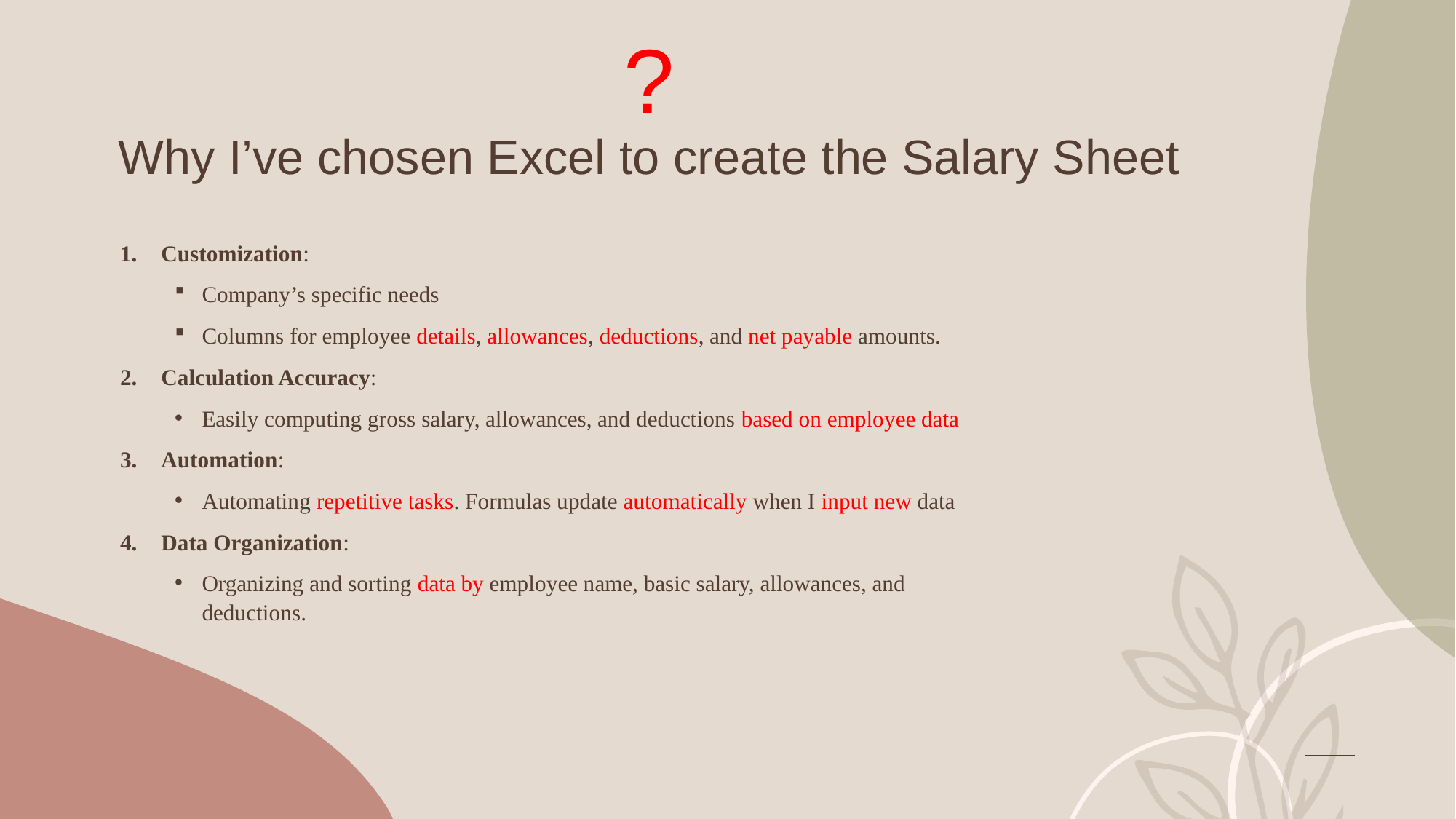

# ? Why I’ve chosen Excel to create the Salary Sheet
Customization:
Company’s specific needs
Columns for employee details, allowances, deductions, and net payable amounts.
Calculation Accuracy:
Easily computing gross salary, allowances, and deductions based on employee data
Automation:
Automating repetitive tasks. Formulas update automatically when I input new data
Data Organization:
Organizing and sorting data by employee name, basic salary, allowances, and deductions.